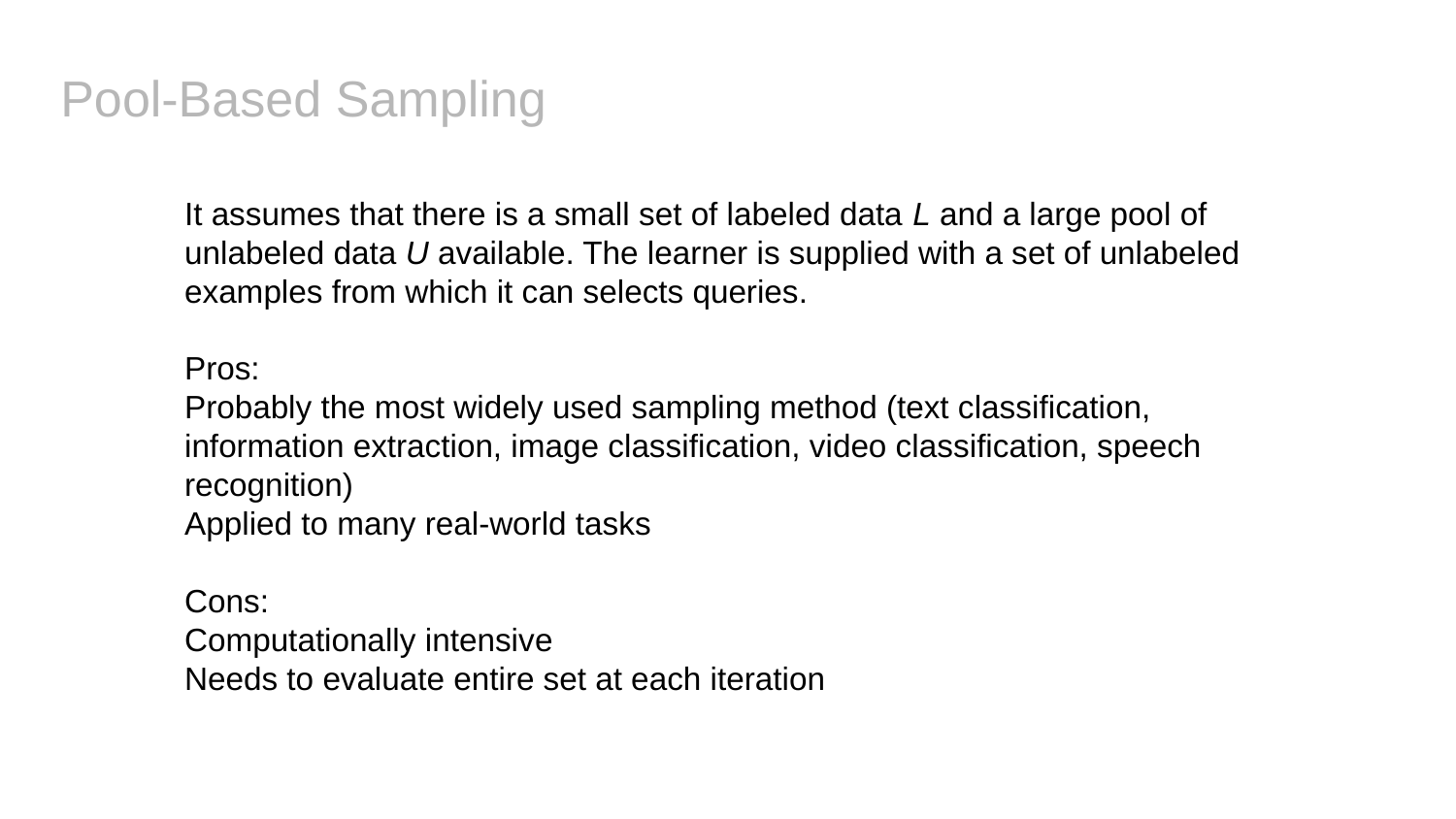

# Pool-Based Sampling
It assumes that there is a small set of labeled data L and a large pool of unlabeled data U available. The learner is supplied with a set of unlabeled examples from which it can selects queries.

Pros:
Probably the most widely used sampling method (text classification, information extraction, image classification, video classification, speech recognition)
Applied to many real-world tasks

Cons:
Computationally intensive
Needs to evaluate entire set at each iteration